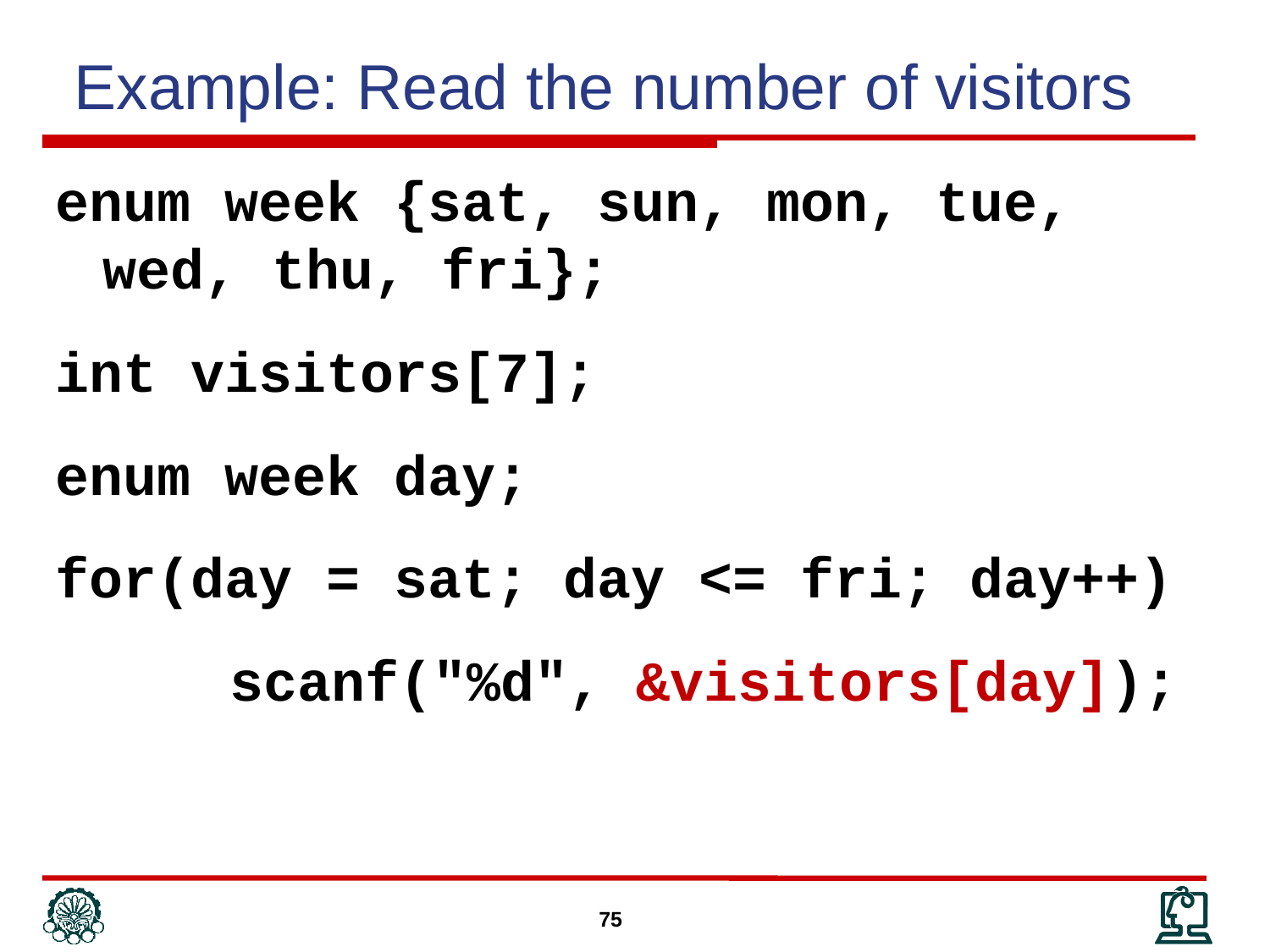

Example: Read the number of visitors
enum week {sat, sun, mon, tue, wed, thu, fri};
int visitors[7];
enum week day;
for(day = sat; day <= fri; day++)
		scanf("%d", &visitors[day]);
75